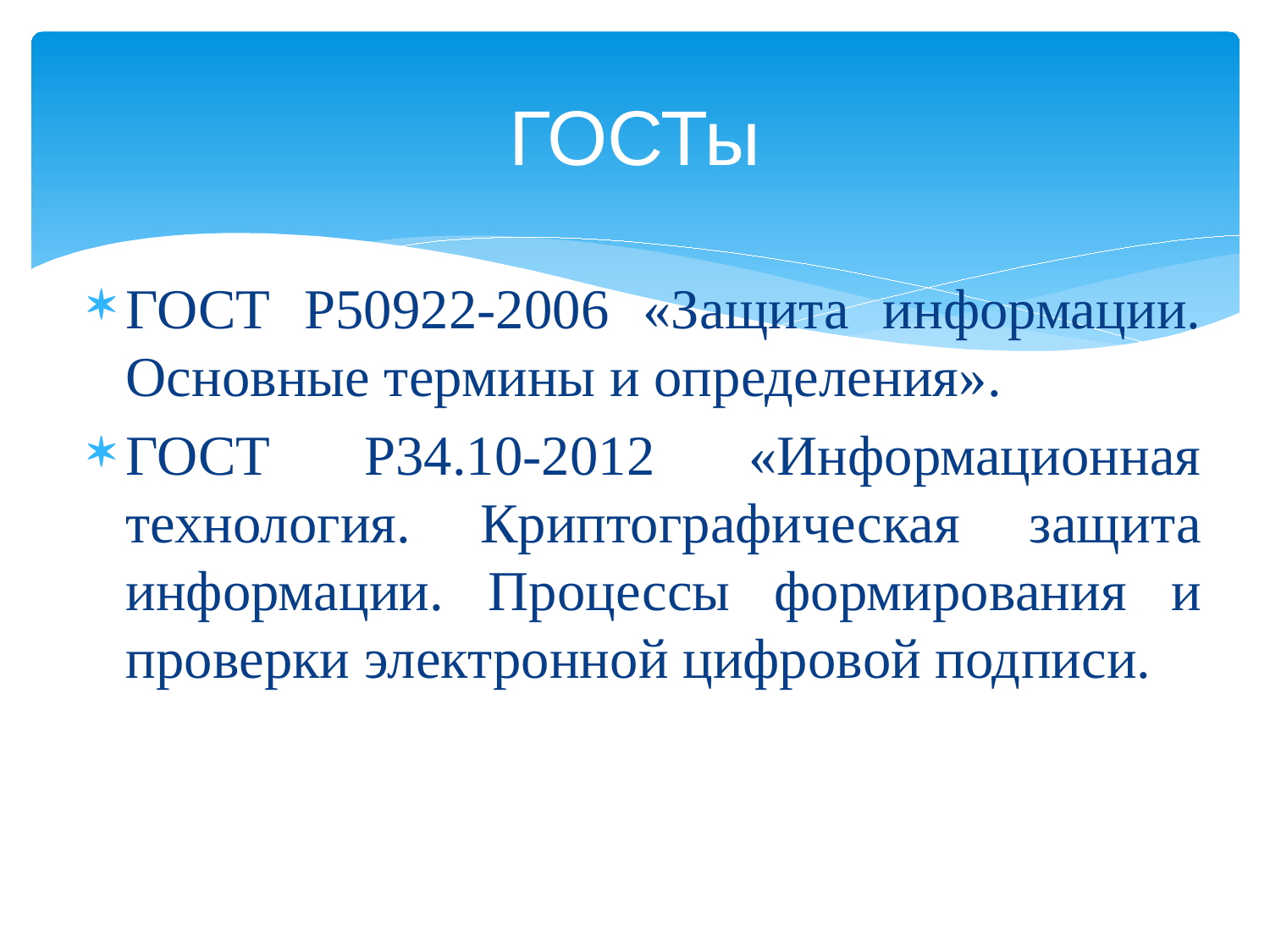

# ГОСТы
ГОСТ Р50922-2006 «Защита информации. Основные термины и определения».
ГОСТ Р34.10-2012 «Информационная технология. Криптографическая защита информации. Процессы формирования и проверки электронной цифровой подписи.